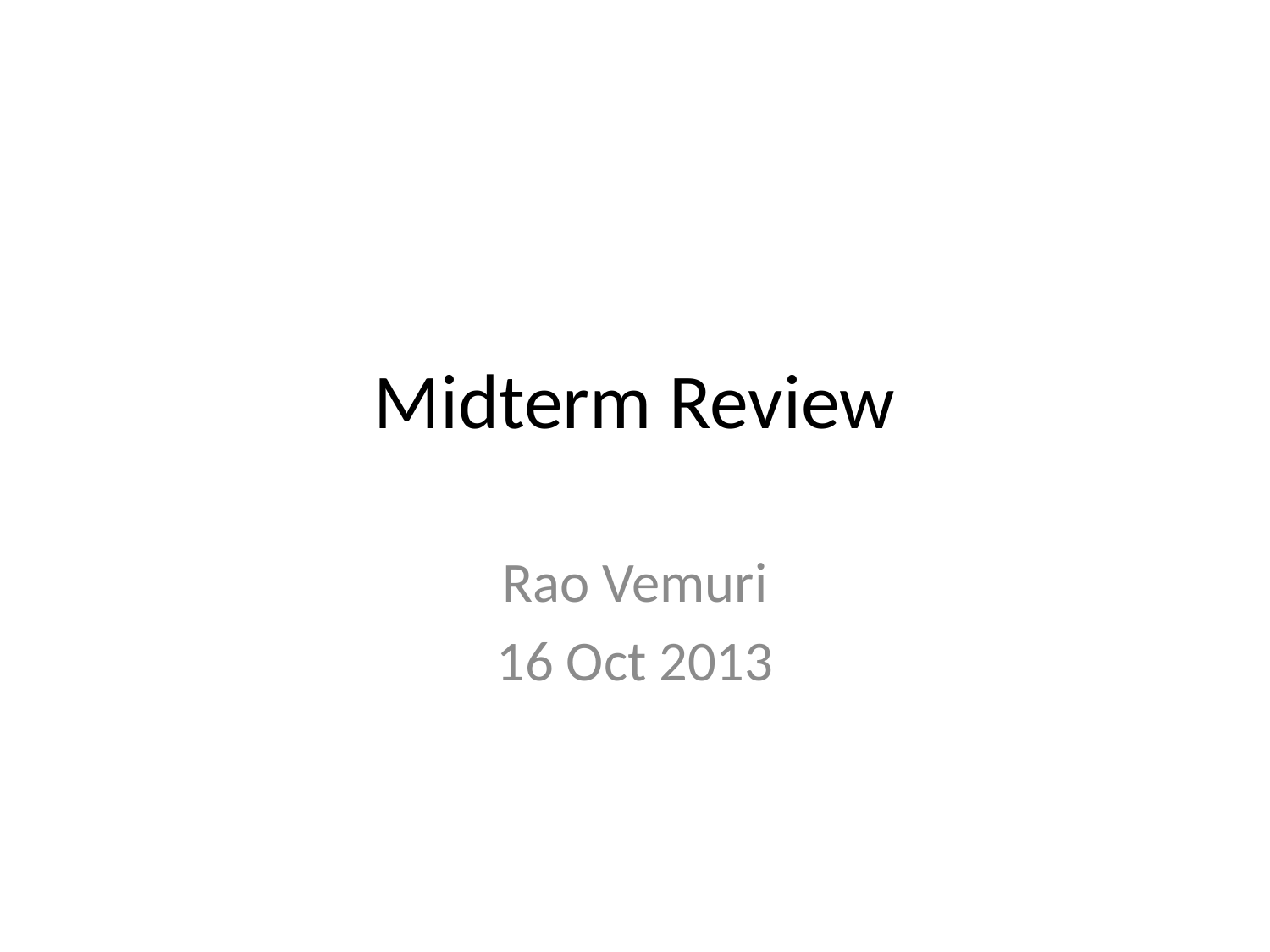

# Midterm Review
Rao Vemuri
16 Oct 2013